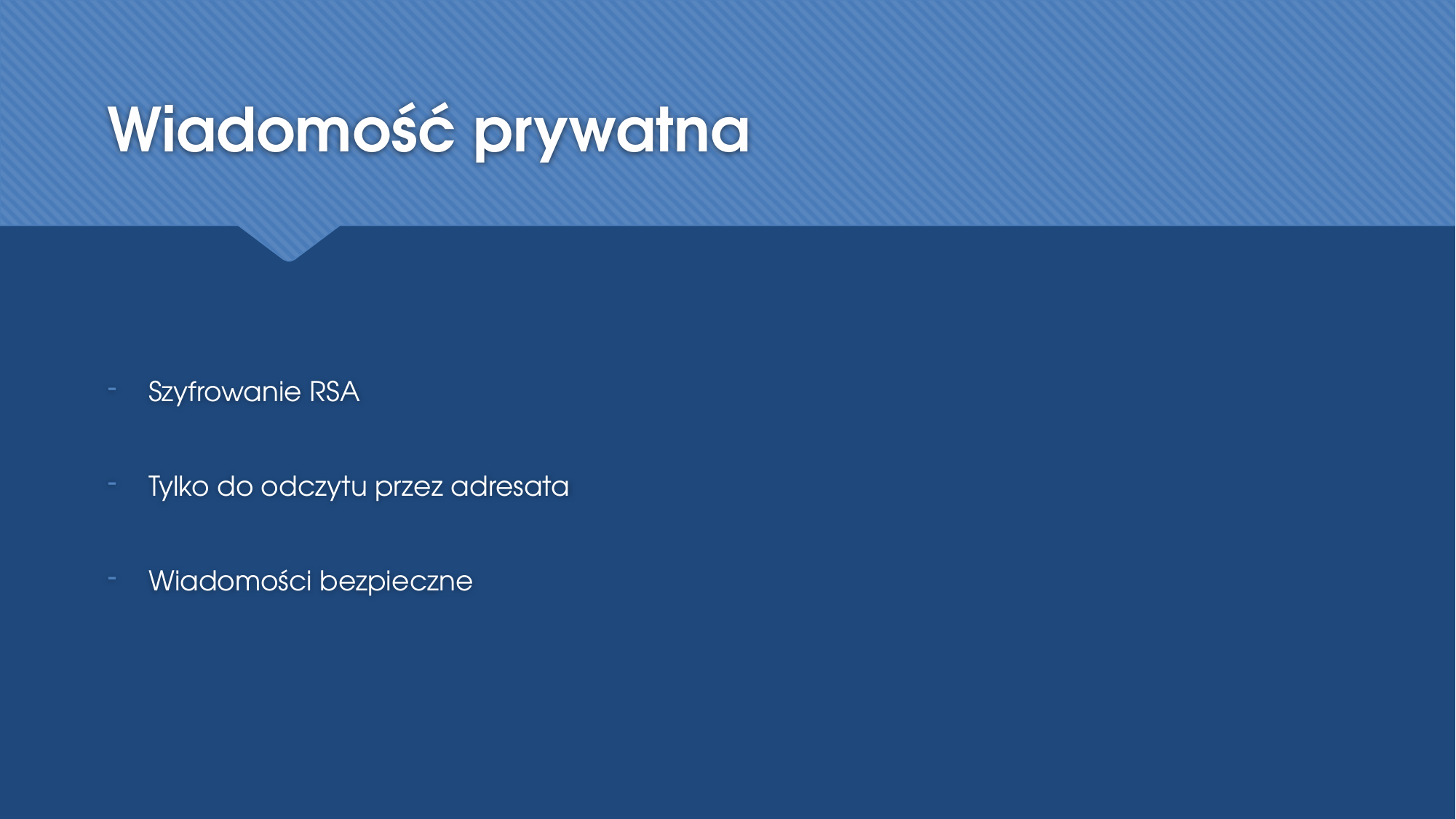

# Wiadomość prywatna
Szyfrowanie RSA

Tylko do odczytu przez adresata

Wiadomości bezpieczne